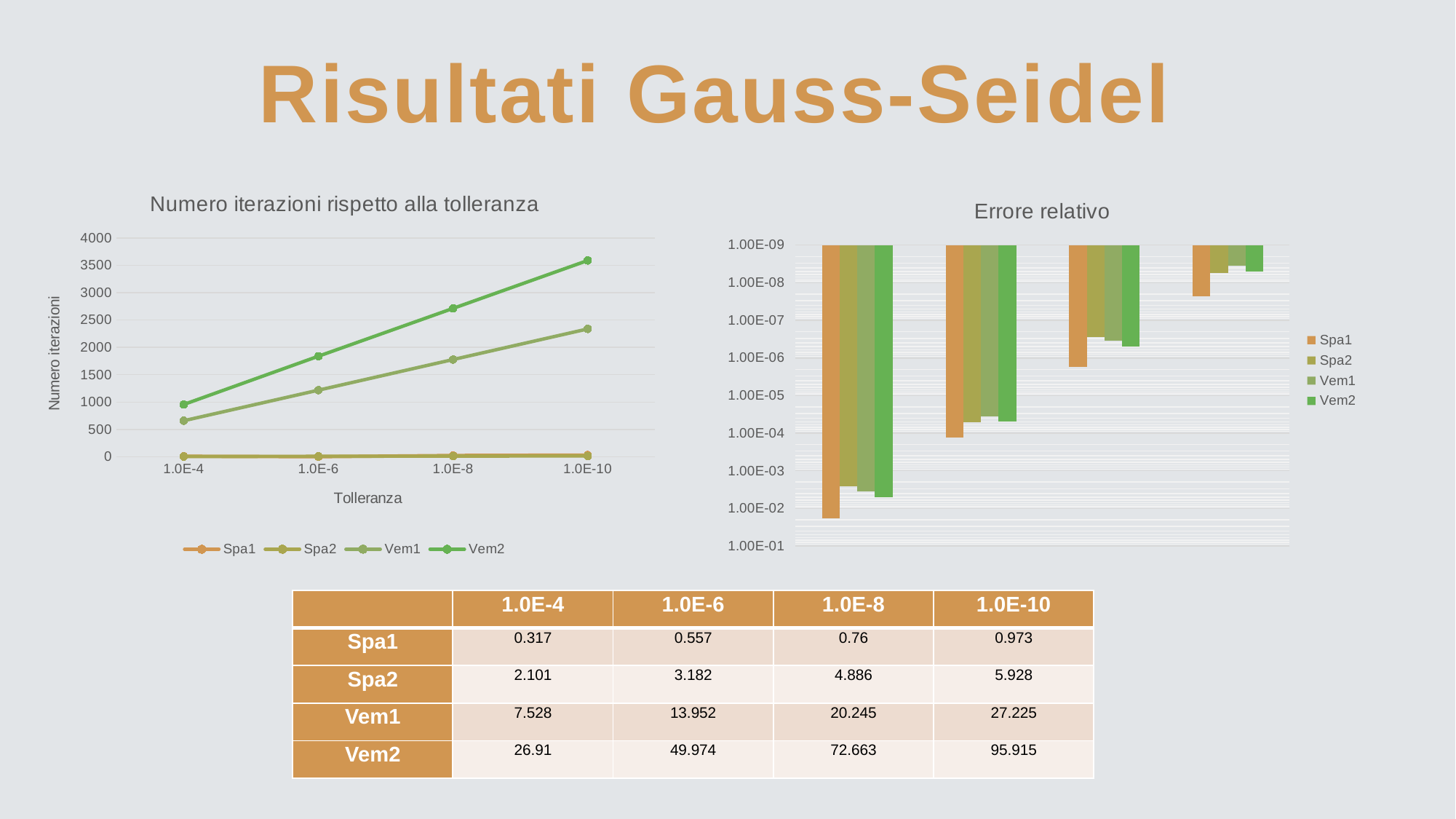

Risultati Gauss-Seidel

### Chart: Numero iterazioni rispetto alla tolleranza

| Category | Spa1 | Spa2 | Vem1 | Vem2 |
|---|---|---|---|---|
| 1.0E-4 | 9.0 | 5.0 | 659.0 | 956.0 |
| 1.0E-6 | 1.0 | 8.0 | 1218.0 | 1840.0 |
| 1.0E-8 | 24.0 | 12.0 | 1778.0 | 2714.0 |
| 1.0E-10 | 31.0 | 15.0 | 2338.0 | 3589.0 |

### Chart: Errore relativo

| Category | Spa1 | Spa2 | Vem1 | Vem2 |
|---|---|---|---|---|
| 1.0E-4 | 0.0182059429951906 | 0.00259889558745306 | 0.00350697259703302 | 0.00495118929154606 |
| 1.0E-6 | 0.000129969395860094 | 5.1416412593648e-05 | 3.5266968490416e-05 | 4.94176126777696e-05 |
| 1.0E-8 | 1.70973290061099e-06 | 2.7943220343187e-07 | 3.5174569605909e-07 | 4.9583696328762e-07 |
| 1.0E-10 | 2.24808808485e-08 | 5.57074196299e-09 | 3.50823870763e-09 | 4.94890721302e-09 |
|  | 1.0E-4 | 1.0E-6 | 1.0E-8 | 1.0E-10 |
| --- | --- | --- | --- | --- |
| Spa1 | 0.317 | 0.557 | 0.76 | 0.973 |
| Spa2 | 2.101 | 3.182 | 4.886 | 5.928 |
| Vem1 | 7.528 | 13.952 | 20.245 | 27.225 |
| Vem2 | 26.91 | 49.974 | 72.663 | 95.915 |